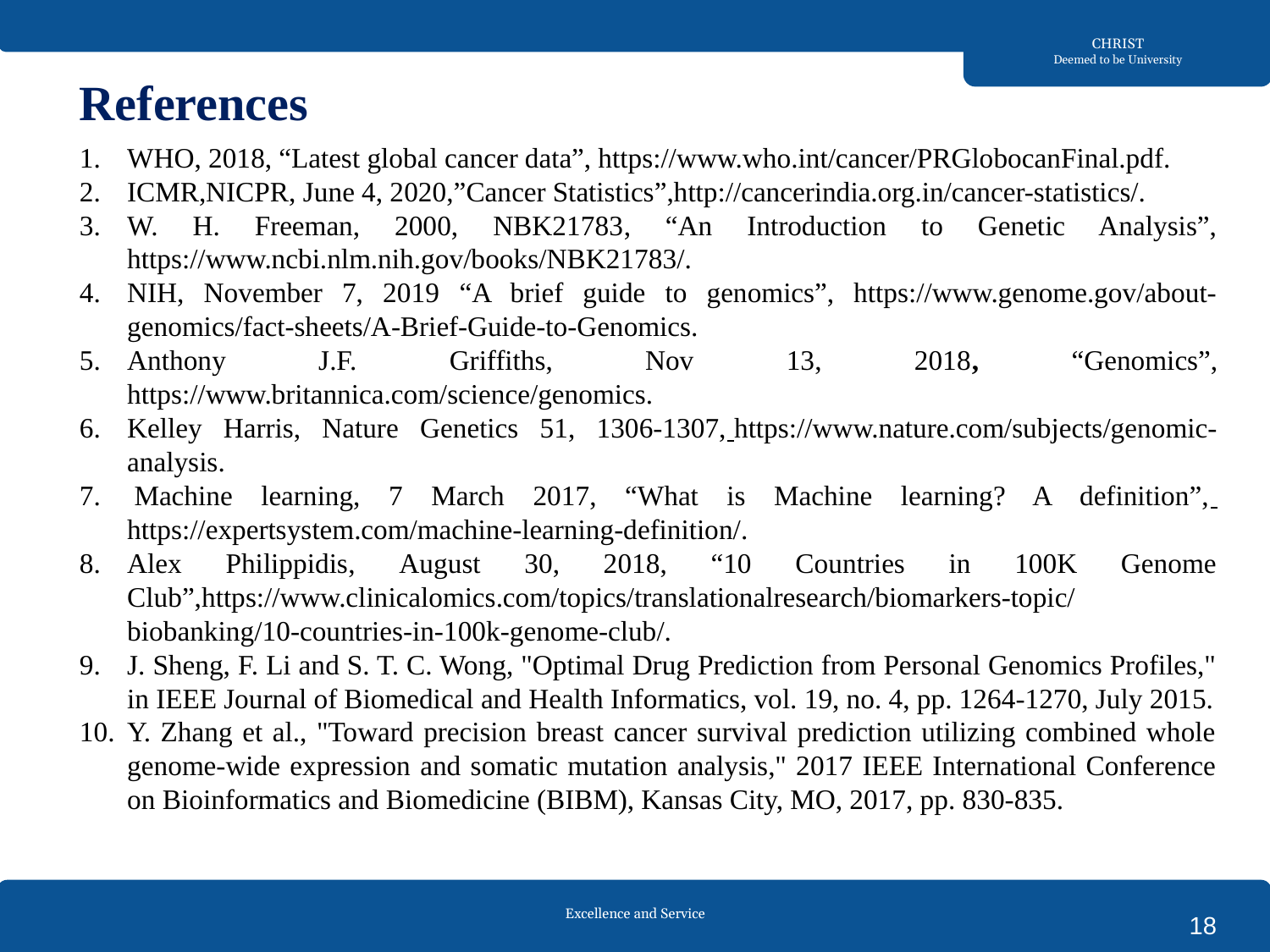

References
WHO, 2018, “Latest global cancer data”, https://www.who.int/cancer/PRGlobocanFinal.pdf.
ICMR,NICPR, June 4, 2020,”Cancer Statistics”,http://cancerindia.org.in/cancer-statistics/.
W. H. Freeman, 2000, NBK21783, “An Introduction to Genetic Analysis”, https://www.ncbi.nlm.nih.gov/books/NBK21783/.
NIH, November 7, 2019 “A brief guide to genomics”, https://www.genome.gov/about-genomics/fact-sheets/A-Brief-Guide-to-Genomics.
Anthony J.F. Griffiths, Nov 13, 2018, “Genomics”, https://www.britannica.com/science/genomics.
Kelley Harris, Nature Genetics 51, 1306-1307, https://www.nature.com/subjects/genomic-analysis.
 Machine learning, 7 March 2017, “What is Machine learning? A definition”, https://expertsystem.com/machine-learning-definition/.
Alex Philippidis, August 30, 2018, “10 Countries in 100K Genome Club”,https://www.clinicalomics.com/topics/translationalresearch/biomarkers-topic/biobanking/10-countries-in-100k-genome-club/.
J. Sheng, F. Li and S. T. C. Wong, "Optimal Drug Prediction from Personal Genomics Profiles," in IEEE Journal of Biomedical and Health Informatics, vol. 19, no. 4, pp. 1264-1270, July 2015.
Y. Zhang et al., "Toward precision breast cancer survival prediction utilizing combined whole genome-wide expression and somatic mutation analysis," 2017 IEEE International Conference on Bioinformatics and Biomedicine (BIBM), Kansas City, MO, 2017, pp. 830-835.
13
18